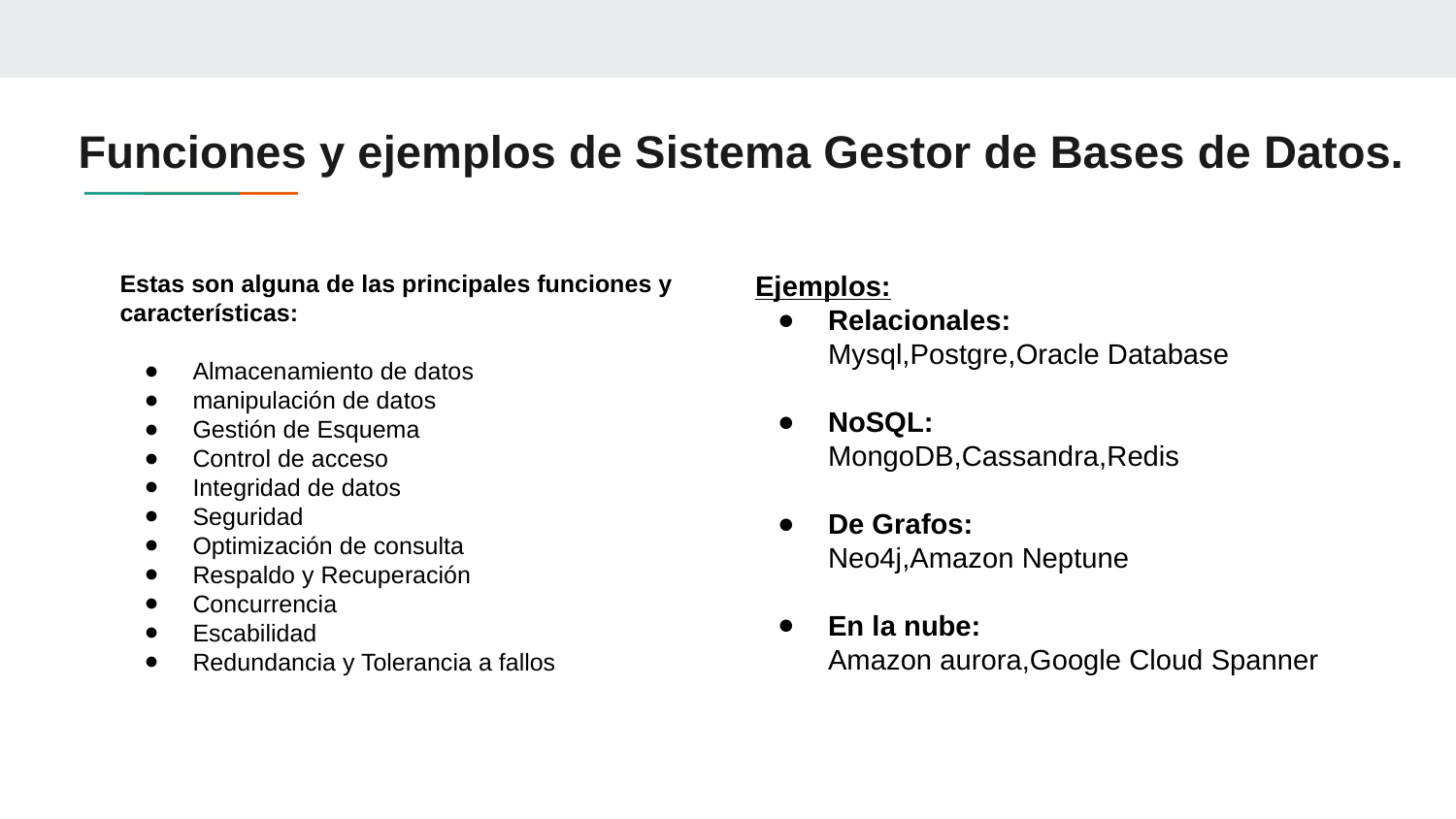

# Funciones y ejemplos de Sistema Gestor de Bases de Datos.

Estas son alguna de las principales funciones y características:

Almacenamiento de datos
manipulación de datos
Gestión de Esquema
Control de acceso
Integridad de datos
Seguridad
Optimización de consulta
Respaldo y Recuperación
Concurrencia
Escabilidad
Redundancia y Tolerancia a fallos

Ejemplos:
Relacionales:
Mysql,Postgre,Oracle Database

NoSQL:
MongoDB,Cassandra,Redis

De Grafos:
Neo4j,Amazon Neptune

En la nube:
Amazon aurora,Google Cloud Spanner